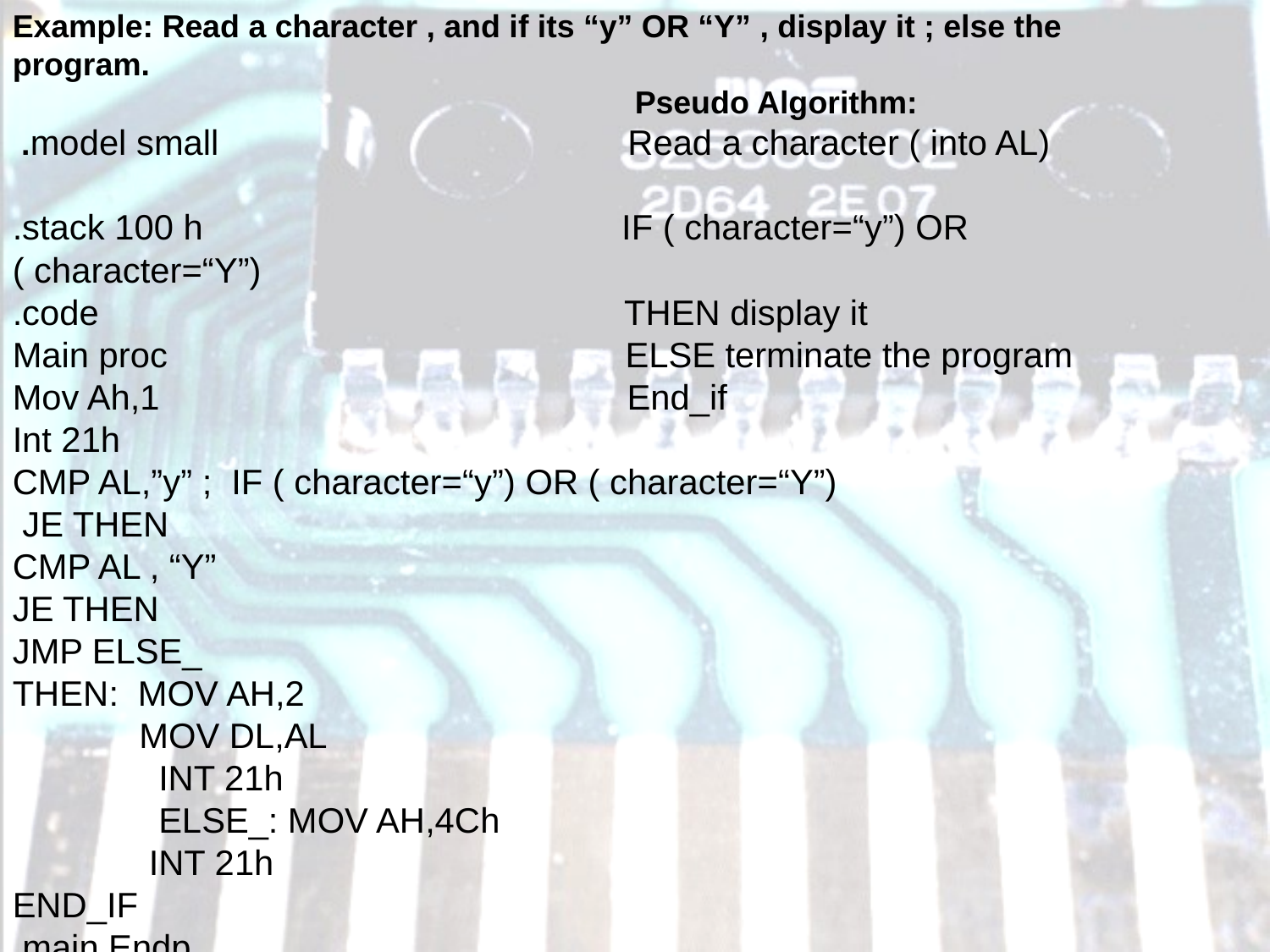

Example: Read a character , and if its “y” OR “Y” , display it ; else the     program.
                                                                      Pseudo Algorithm:
 .model small                                          Read a character ( into AL)
.stack 100 h                                           IF ( character=“y”) OR ( character=“Y”)
.code                                                      THEN display it
Main proc                                               ELSE terminate the program
Mov Ah,1                                                End_if
Int 21h
CMP AL,”y” ;  IF ( character=“y”) OR ( character=“Y”)
 JE THEN
CMP AL , “Y”
JE THEN
JMP ELSE_
THEN:  MOV AH,2
             MOV DL,AL
               INT 21h
               ELSE_: MOV AH,4Ch
              INT 21h
END_IF
 main Endp
 end main